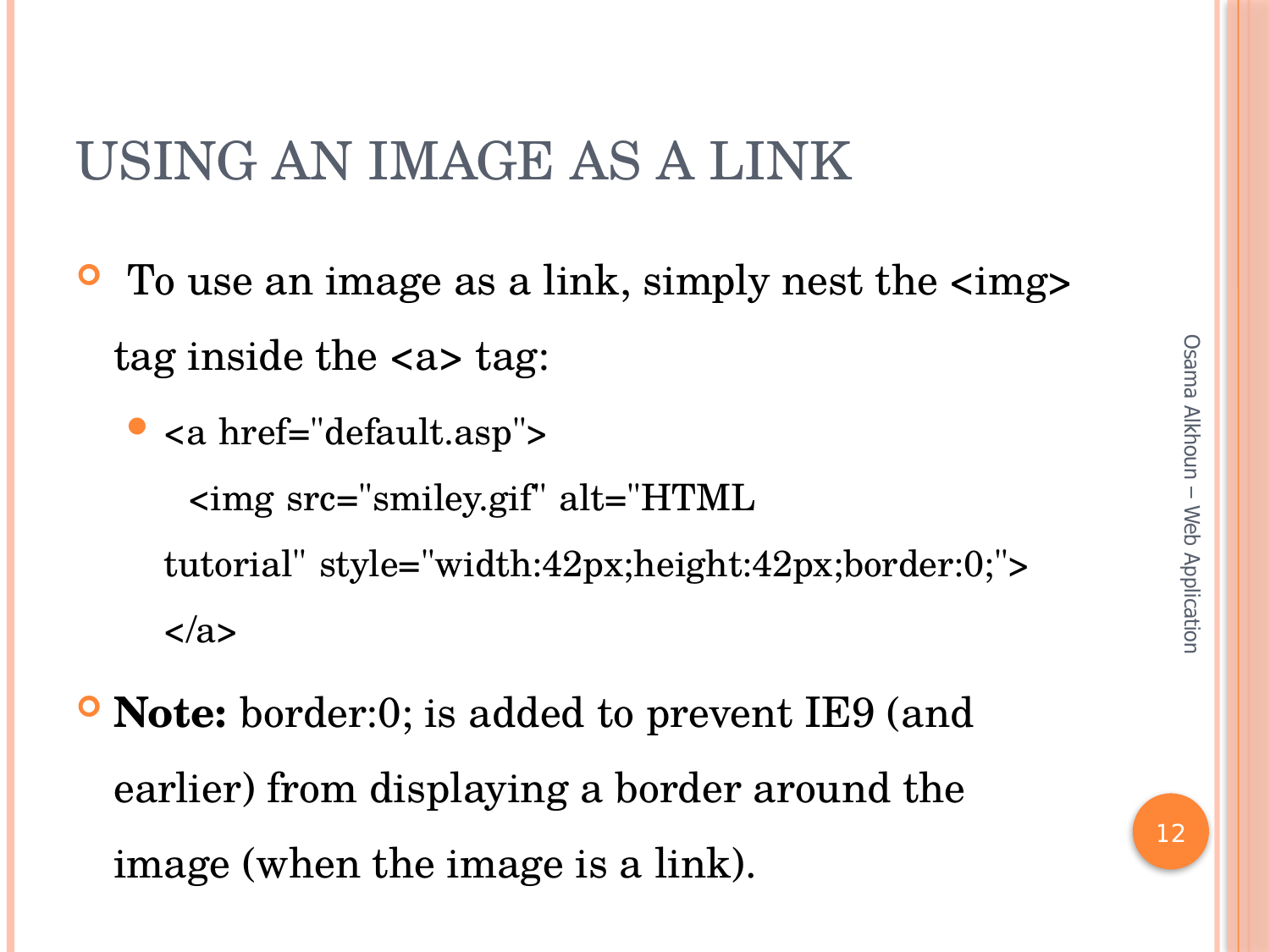

# Using an Image as a Link
 To use an image as a link, simply nest the <img> tag inside the <a> tag:
<a href="default.asp">
  <img src="smiley.gif" alt="HTML tutorial" style="width:42px;height:42px;border:0;">
</a>
Note: border:0; is added to prevent IE9 (and earlier) from displaying a border around the image (when the image is a link).
Osama Alkhoun – Web Application
12